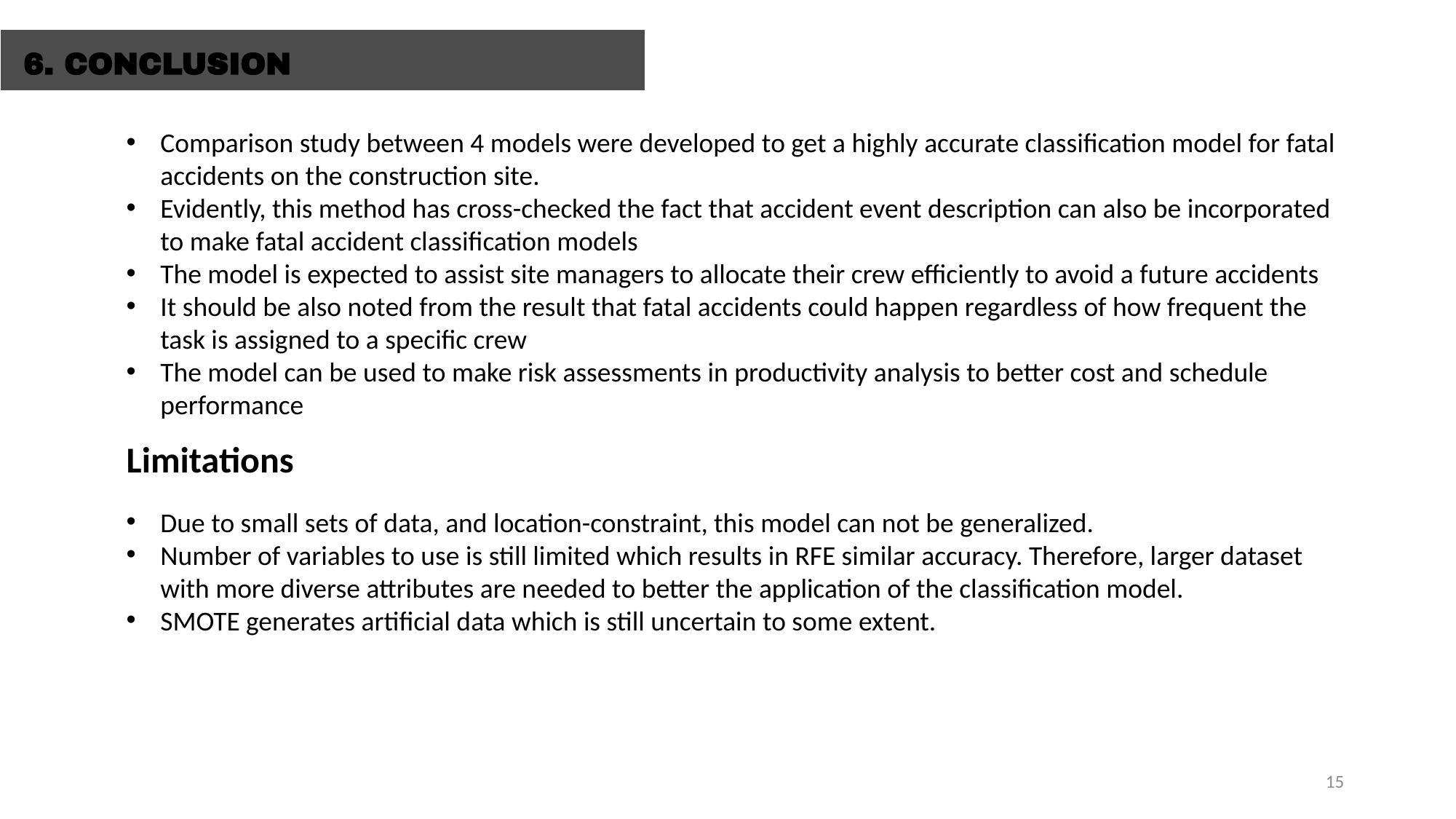

6. CONCLUSION
Comparison study between 4 models were developed to get a highly accurate classification model for fatal accidents on the construction site.
Evidently, this method has cross-checked the fact that accident event description can also be incorporated to make fatal accident classification models
The model is expected to assist site managers to allocate their crew efficiently to avoid a future accidents
It should be also noted from the result that fatal accidents could happen regardless of how frequent the task is assigned to a specific crew
The model can be used to make risk assessments in productivity analysis to better cost and schedule performance

Limitations
Due to small sets of data, and location-constraint, this model can not be generalized.
Number of variables to use is still limited which results in RFE similar accuracy. Therefore, larger dataset with more diverse attributes are needed to better the application of the classification model.
SMOTE generates artificial data which is still uncertain to some extent.

15